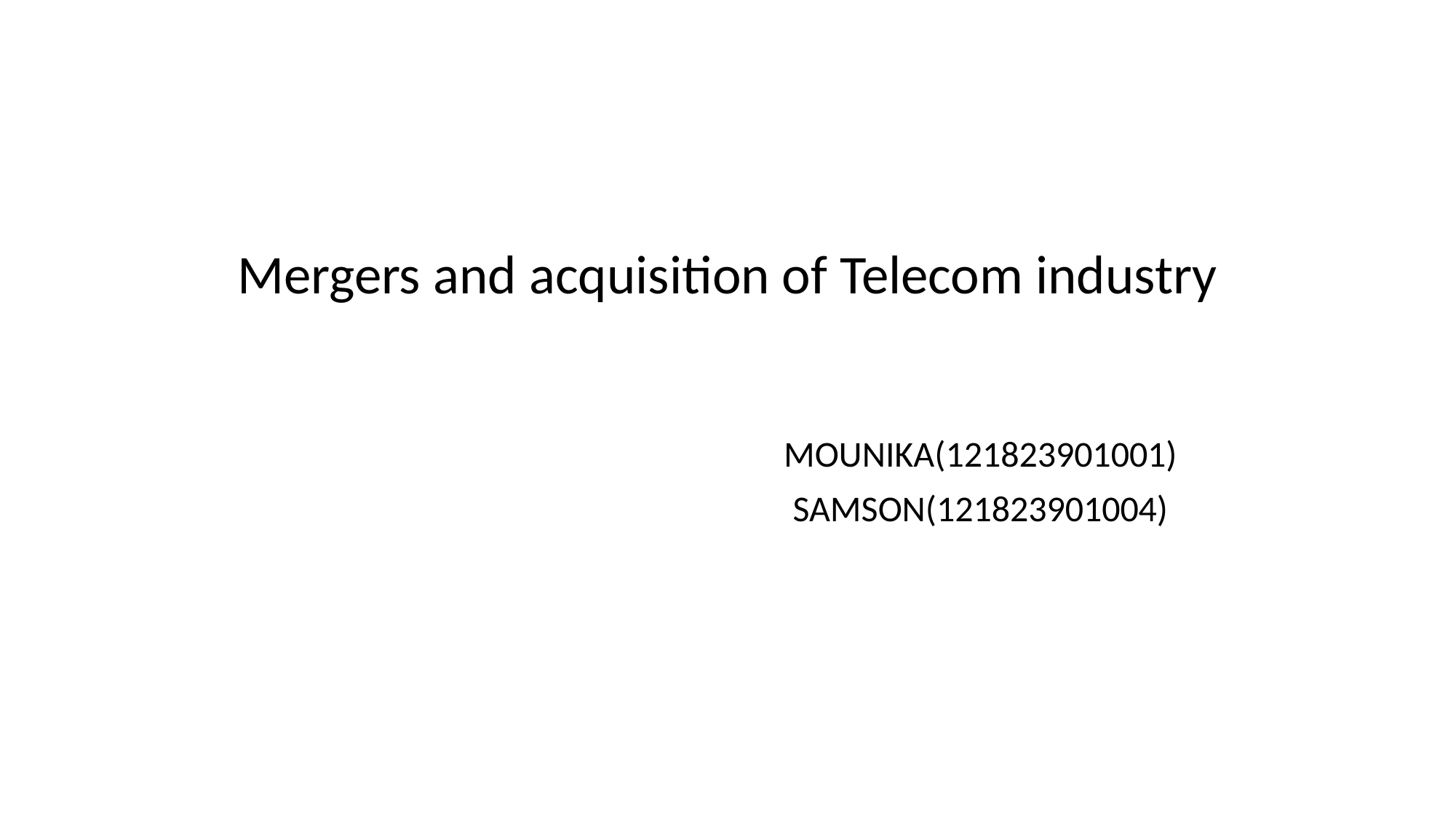

# Mergers and acquisition of Telecom industry
MOUNIKA(121823901001)
SAMSON(121823901004)